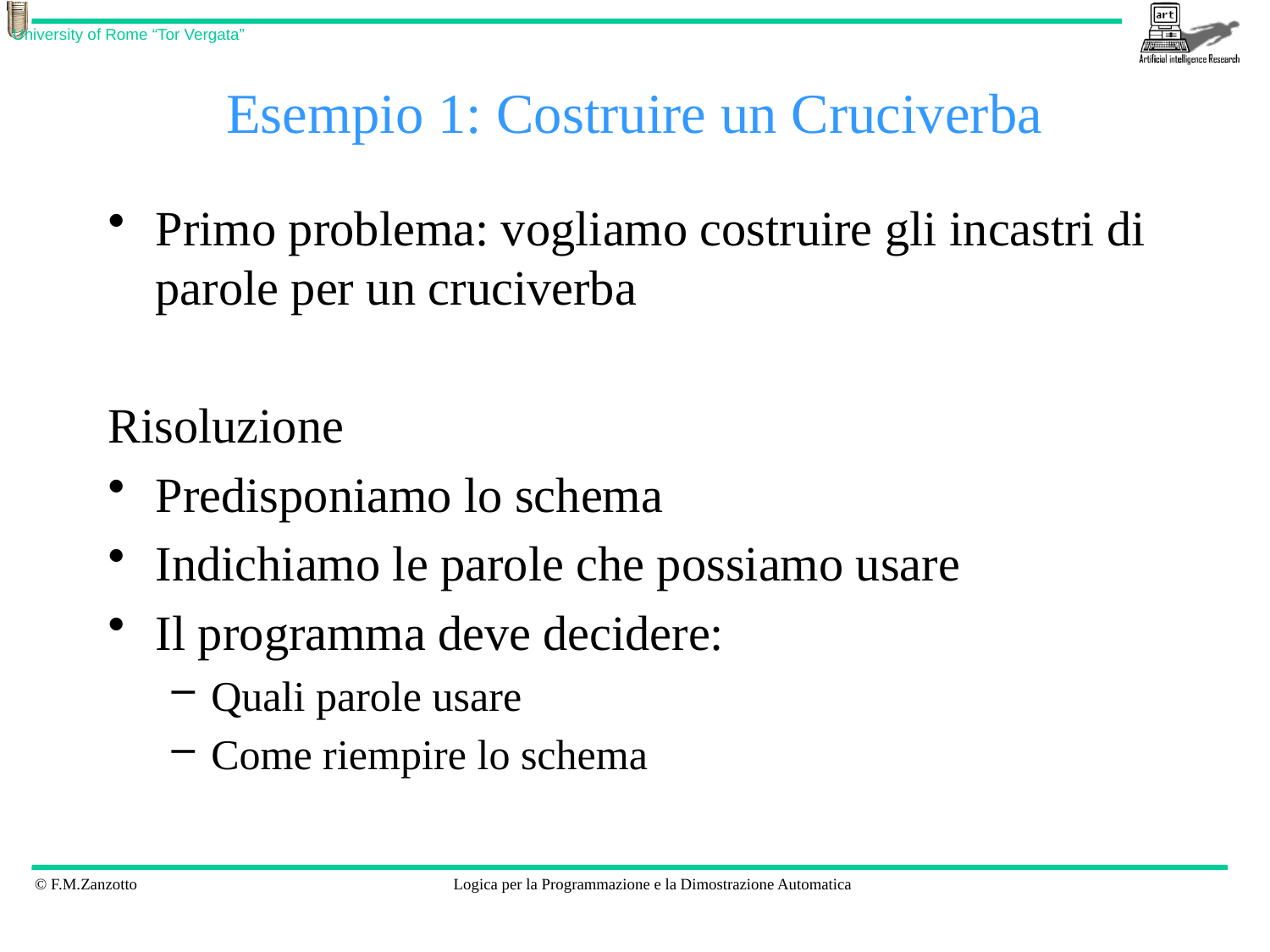

# Esempio 1: Costruire un Cruciverba
Primo problema: vogliamo costruire gli incastri di parole per un cruciverba

Risoluzione
Predisponiamo lo schema
Indichiamo le parole che possiamo usare
Il programma deve decidere:
Quali parole usare
Come riempire lo schema